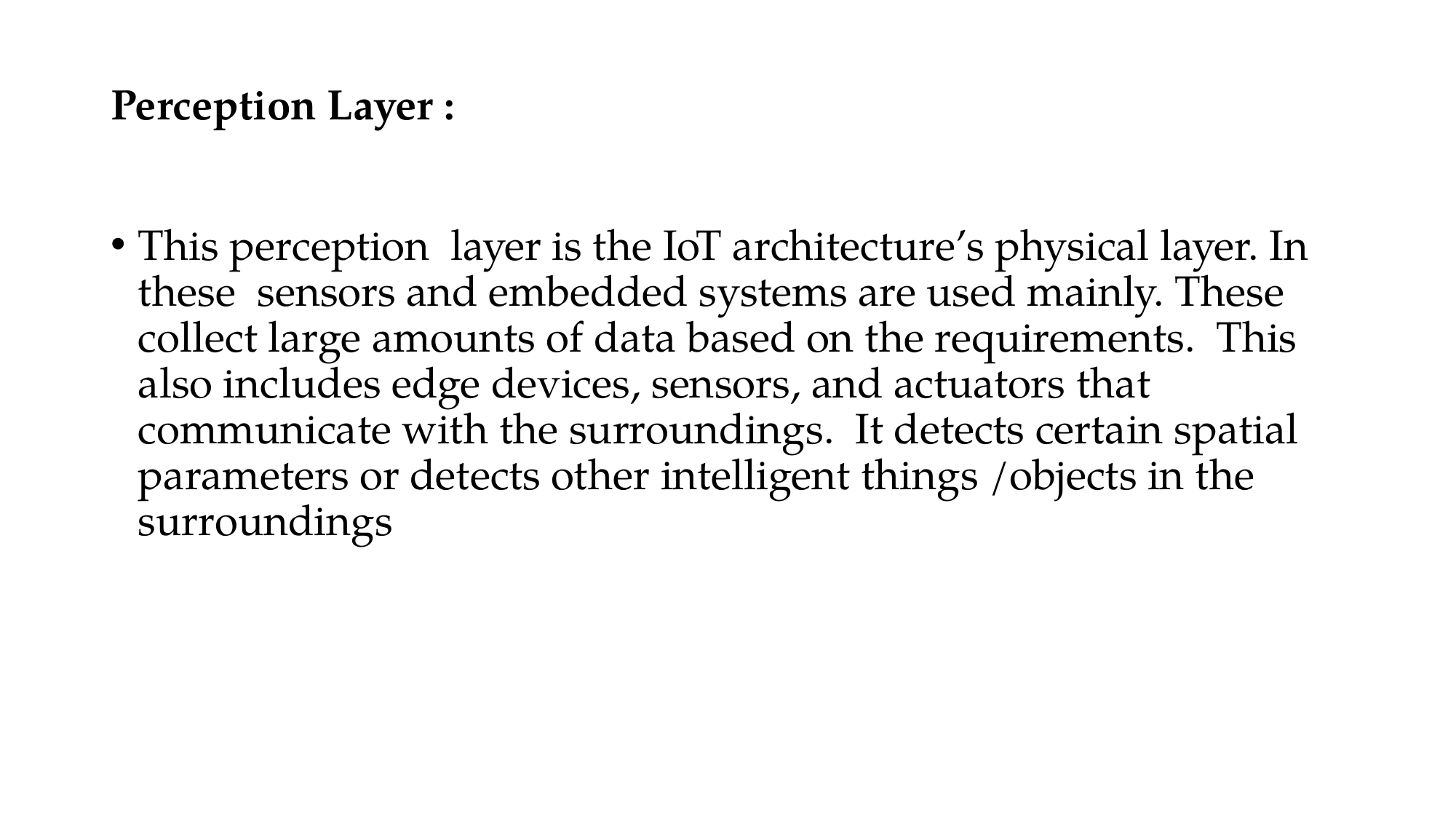

# Perception Layer :
This perception  layer is the IoT architecture’s physical layer. In these  sensors and embedded systems are used mainly. These collect large amounts of data based on the requirements.  This also includes edge devices, sensors, and actuators that communicate with the surroundings.  It detects certain spatial parameters or detects other intelligent things /objects in the surroundings